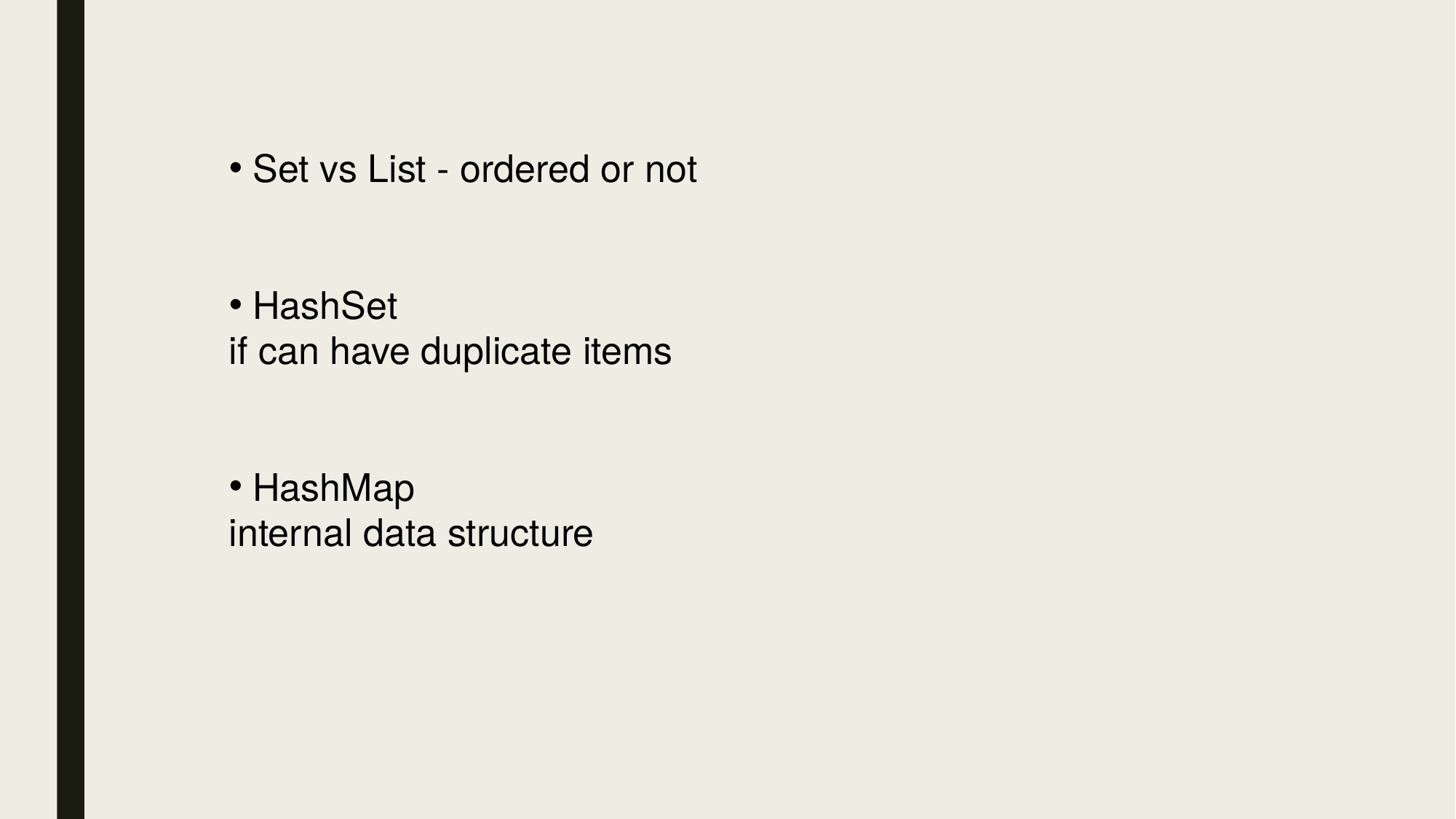

Set vs List - ordered or not

 HashSet
if can have duplicate items

 HashMap
internal data structure